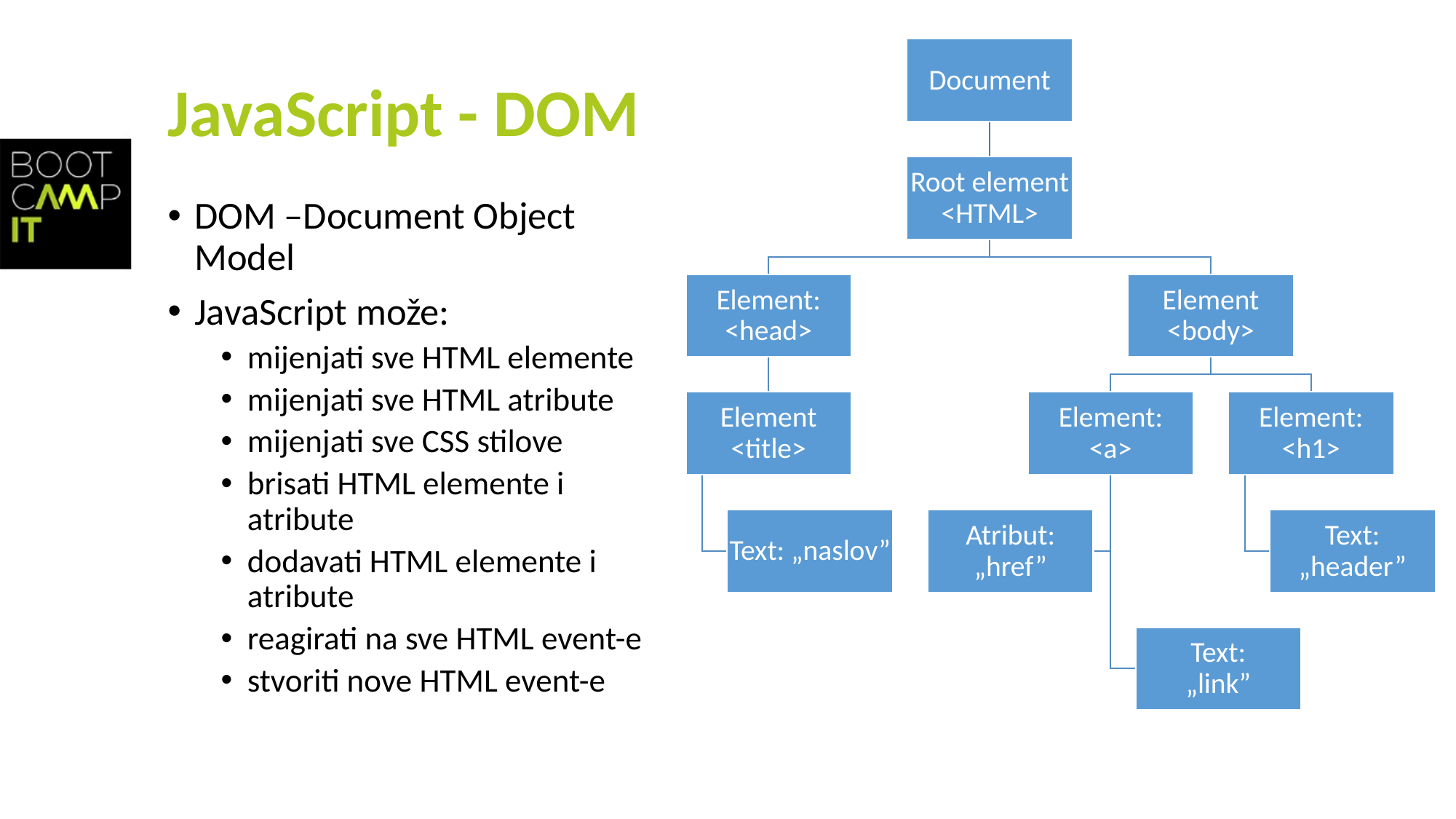

# JavaScript - DOM
Document
Root element <HTML>
Element: <head>
Element <title>
Text: „naslov”
Element <body>
Element:
<a>
Text:
„link”
Atribut: „href”
Element: <h1>
Text: „header”
DOM –Document Object Model
JavaScript može:
mijenjati sve HTML elemente
mijenjati sve HTML atribute
mijenjati sve CSS stilove
brisati HTML elemente i atribute
dodavati HTML elemente i atribute
reagirati na sve HTML event-e
stvoriti nove HTML event-e